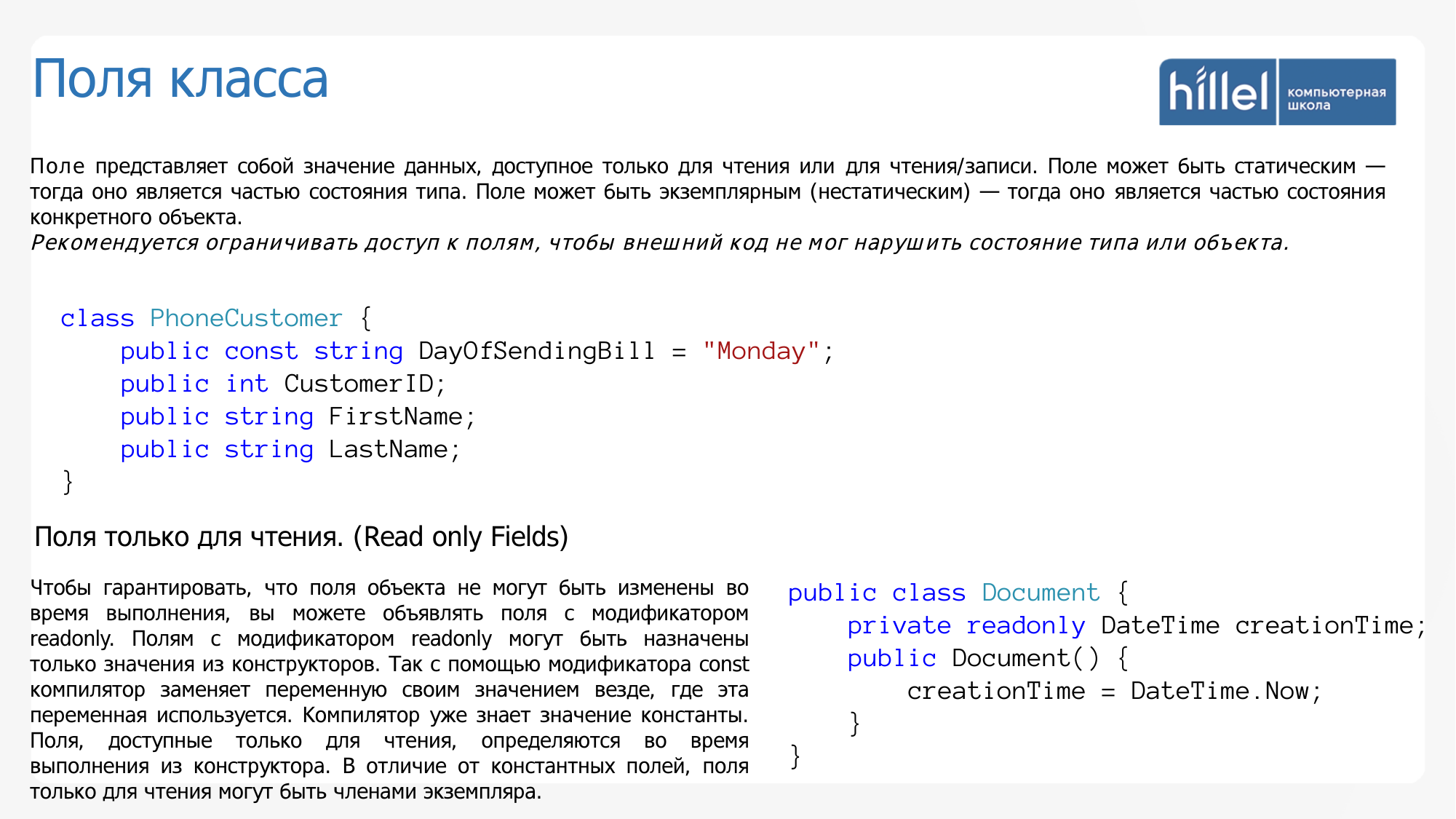

Поля класса
Поле представляет собой значение данных, доступное только для чтения или для чтения/записи. Поле может быть статическим — тогда оно является частью состояния типа. Поле может быть экземплярным (нестатическим) — тогда оно является частью состояния конкретного объекта.
Рекомендуется ограничивать доступ к полям, чтобы внешний код не мог нарушить состояние типа или объекта.
class PhoneCustomer {
    public const string DayOfSendingBill = "Monday";
    public int CustomerID;
    public string FirstName;
    public string LastName;
}
Поля только для чтения. (Read only Fields)
Чтобы гарантировать, что поля объекта не могут быть изменены во время выполнения, вы можете объявлять поля с модификатором readonly. Полям с модификатором readonly могут быть назначены только значения из конструкторов. Так с помощью модификатора const компилятор заменяет переменную своим значением везде, где эта переменная используется. Компилятор уже знает значение константы. Поля, доступные только для чтения, определяются во время выполнения из конструктора. В отличие от константных полей, поля только для чтения могут быть членами экземпляра.
public class Document {
    private readonly DateTime creationTime;
    public Document() {
        creationTime = DateTime.Now;
    }
}